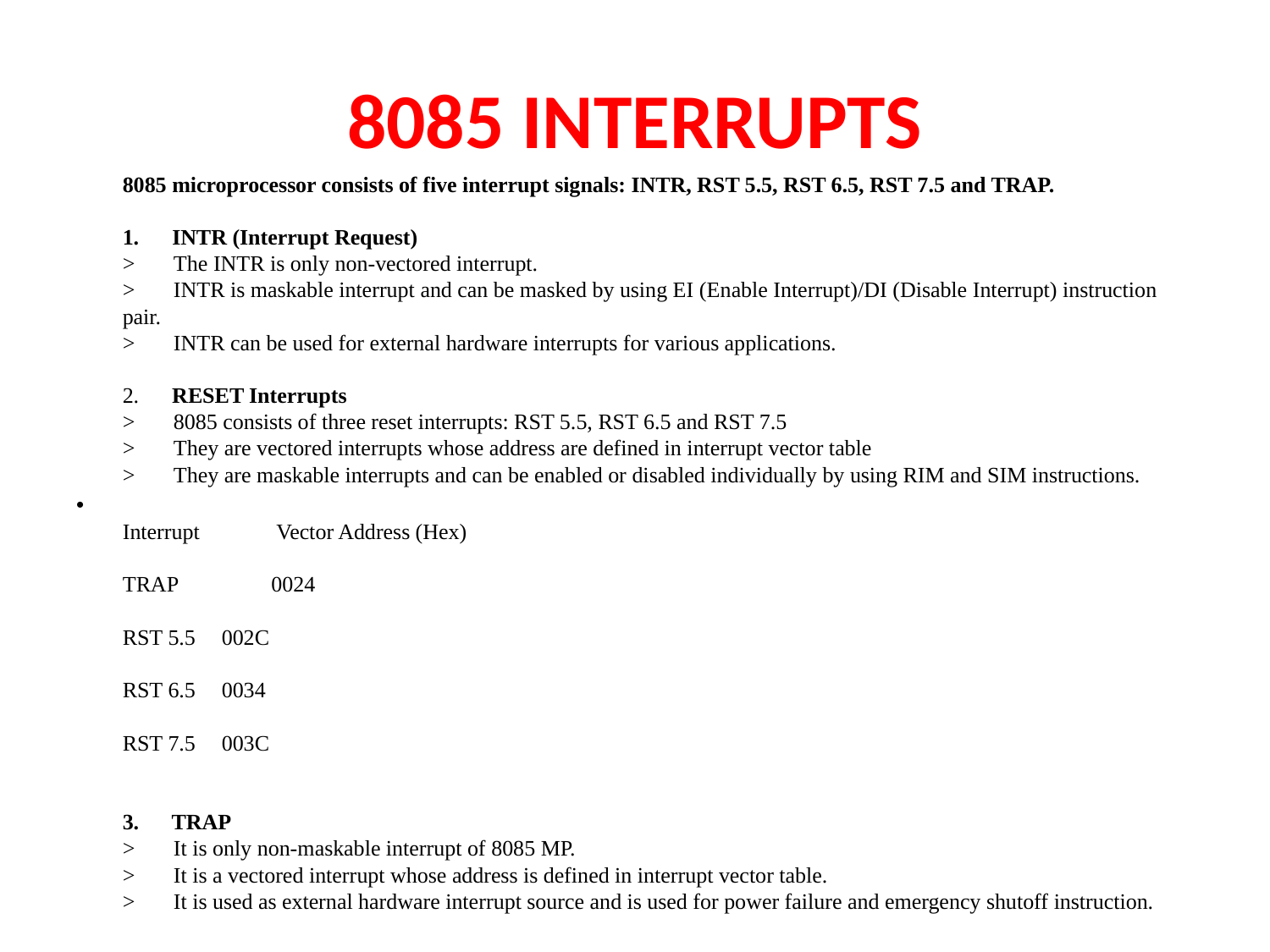

# 8085 INTERRUPTS
8085 microprocessor consists of five interrupt signals: INTR, RST 5.5, RST 6.5, RST 7.5 and TRAP.
1.      INTR (Interrupt Request)
>       The INTR is only non-vectored interrupt.
>       INTR is maskable interrupt and can be masked by using EI (Enable Interrupt)/DI (Disable Interrupt) instruction pair.
>       INTR can be used for external hardware interrupts for various applications.
2.      RESET Interrupts
>       8085 consists of three reset interrupts: RST 5.5, RST 6.5 and RST 7.5
>       They are vectored interrupts whose address are defined in interrupt vector table
>       They are maskable interrupts and can be enabled or disabled individually by using RIM and SIM instructions.
Interrupt              Vector Address (Hex)
TRAP             	0024
RST 5.5		002C
RST 6.5		0034
RST 7.5		003C
3.      TRAP
>       It is only non-maskable interrupt of 8085 MP.
>       It is a vectored interrupt whose address is defined in interrupt vector table.
>       It is used as external hardware interrupt source and is used for power failure and emergency shutoff instruction.